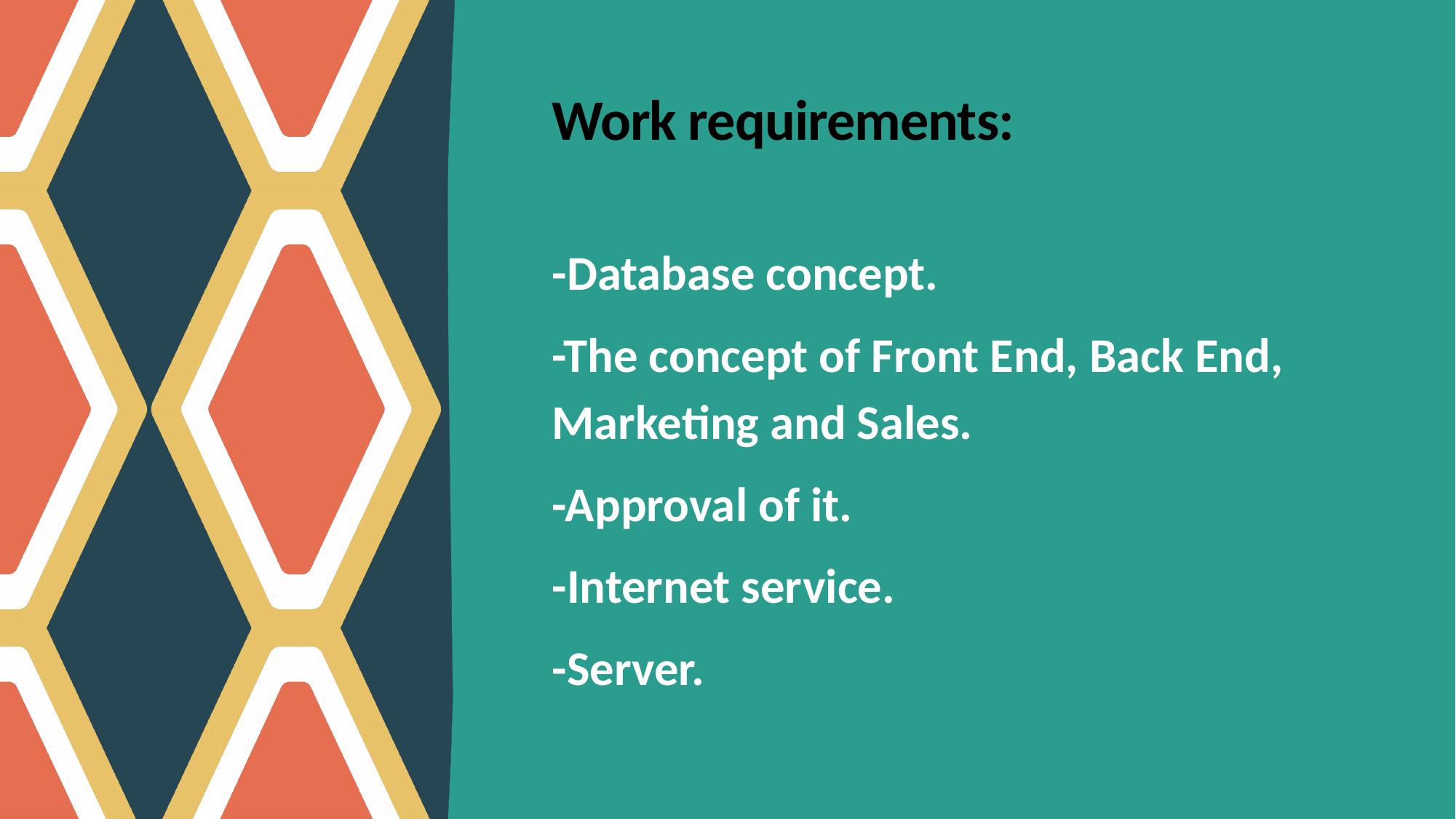

# Work requirements:
-Database concept.
-The concept of Front End, Back End, Marketing and Sales.
-Approval of it.
-Internet service.
-Server.